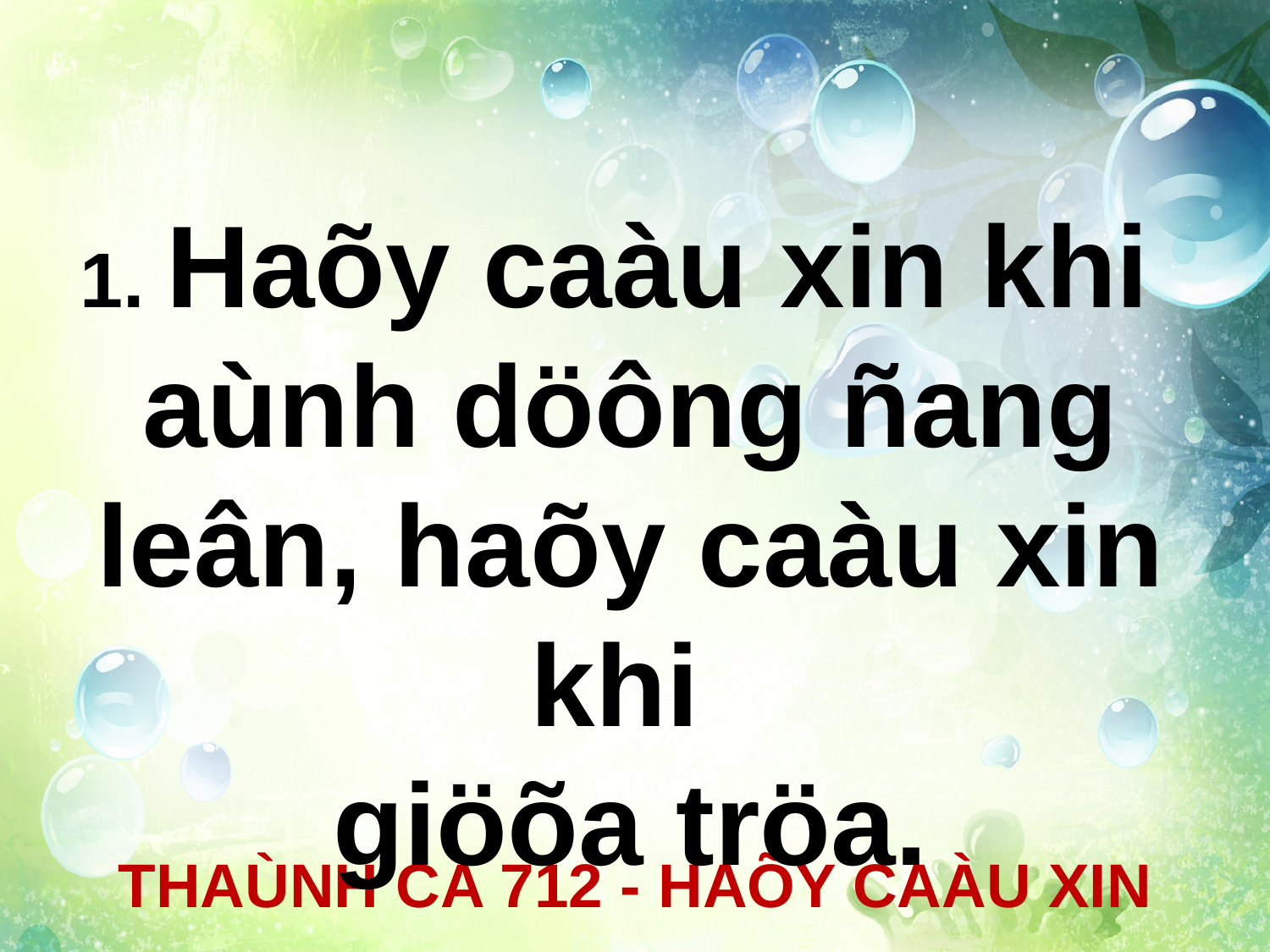

1. Haõy caàu xin khi
aùnh döông ñang leân, haõy caàu xin khi
giöõa tröa.
THAÙNH CA 712 - HAÕY CAÀU XIN